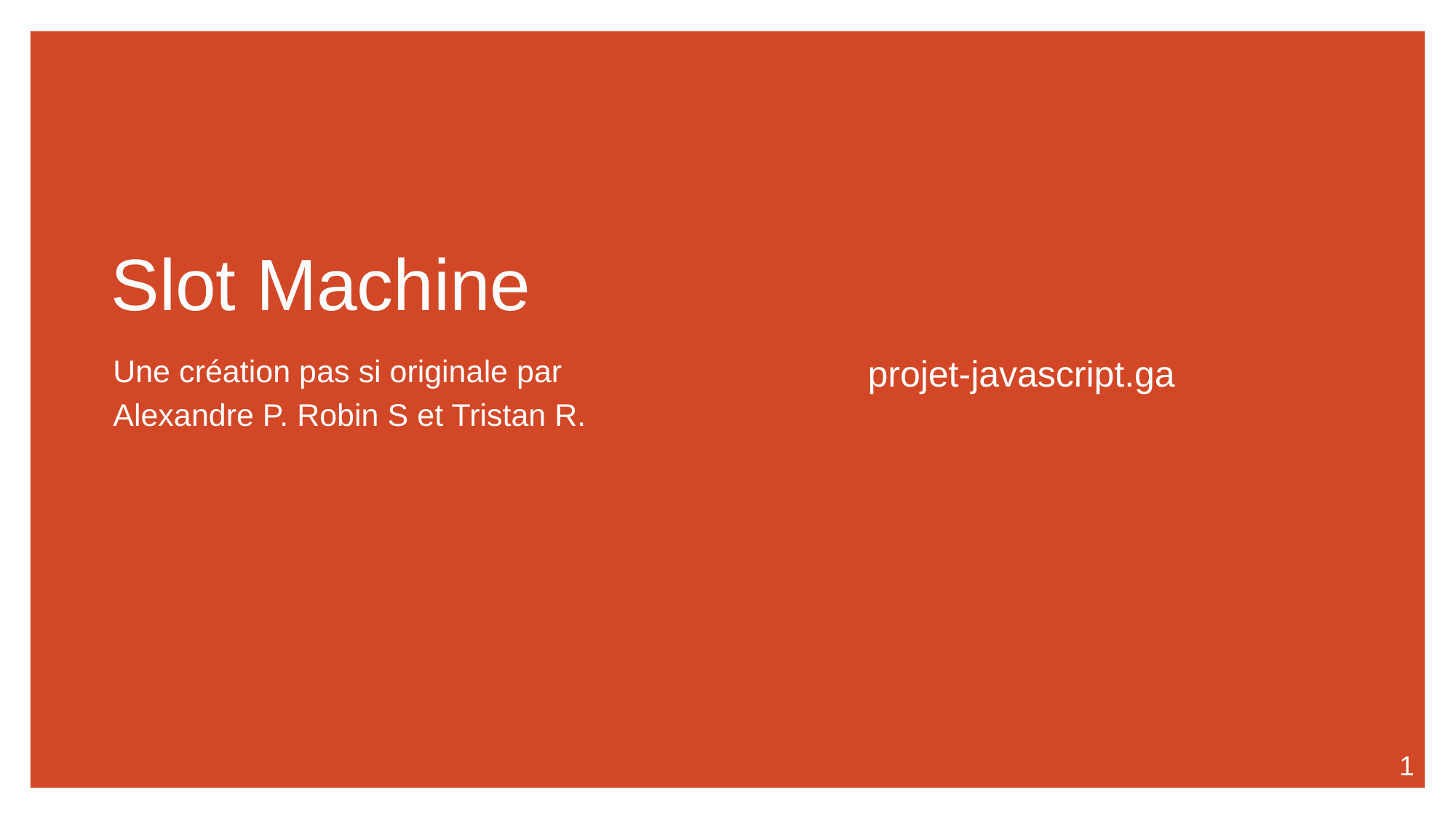

Slot Machine
Une création pas si originale par
Alexandre P. Robin S et Tristan R.
projet-javascript.ga
1